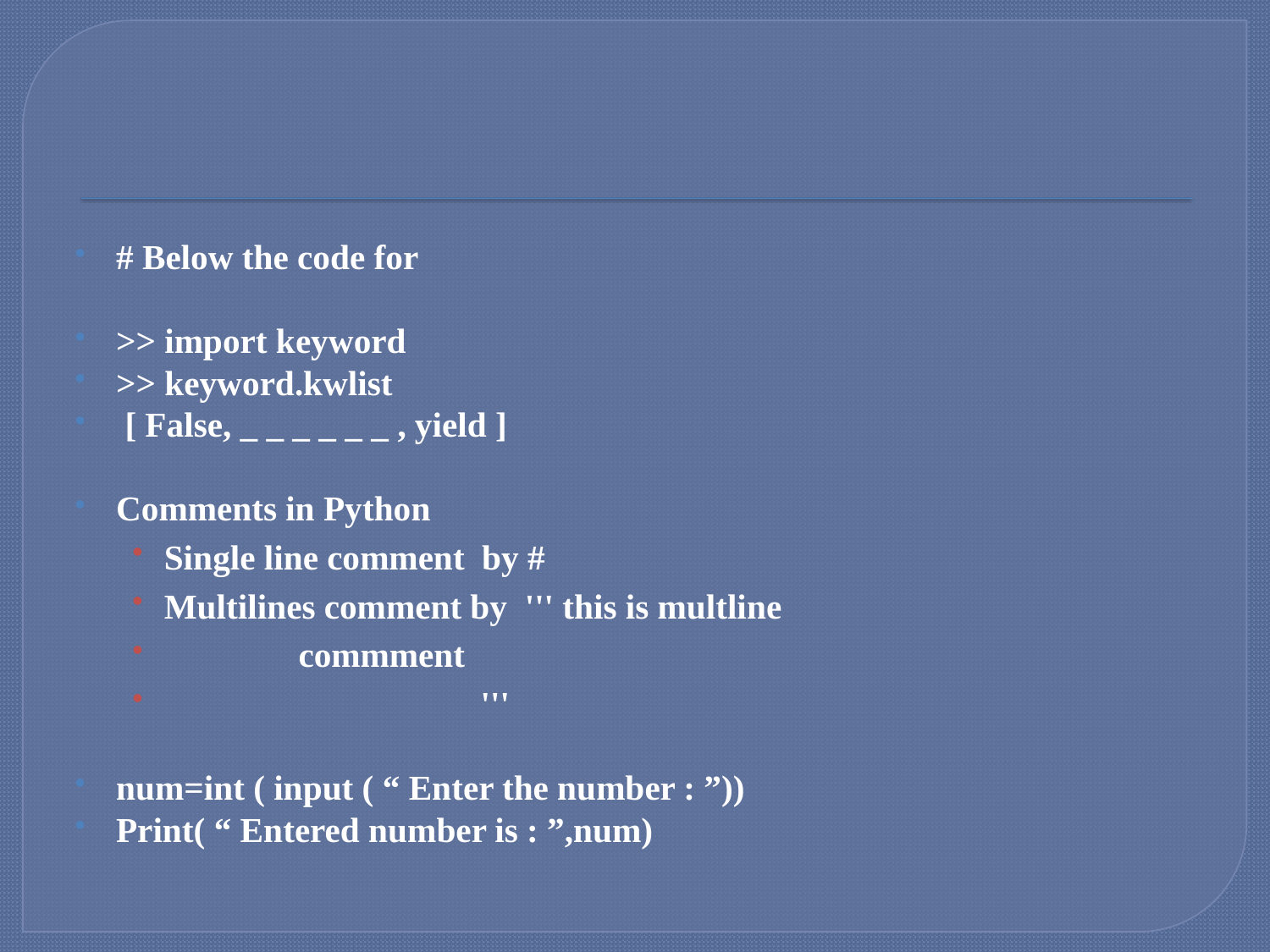

#
# Below the code for

>> import keyword
>> keyword.kwlist
 [ False, _ _ _ _ _ _ , yield ]

Comments in Python
Single line comment  by #
Multilines comment by  ''' this is multline
          		 commment
        		                      '''

num=int ( input ( “ Enter the number : ”))
Print( “ Entered number is : ”,num)